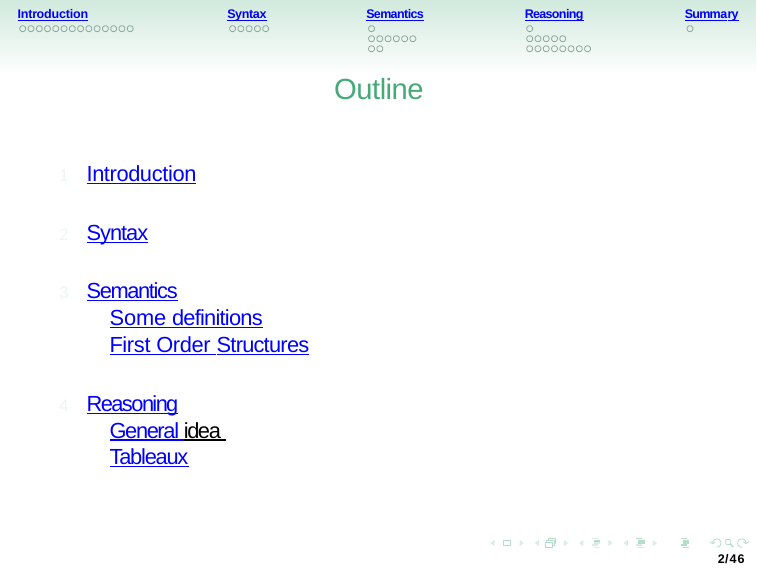

Semantics
Introduction
Syntax
Reasoning
Summary

Outline

Introduction

Syntax

Semantics
Some definitions
First Order Structures

Reasoning
General idea  Tableaux

2/46